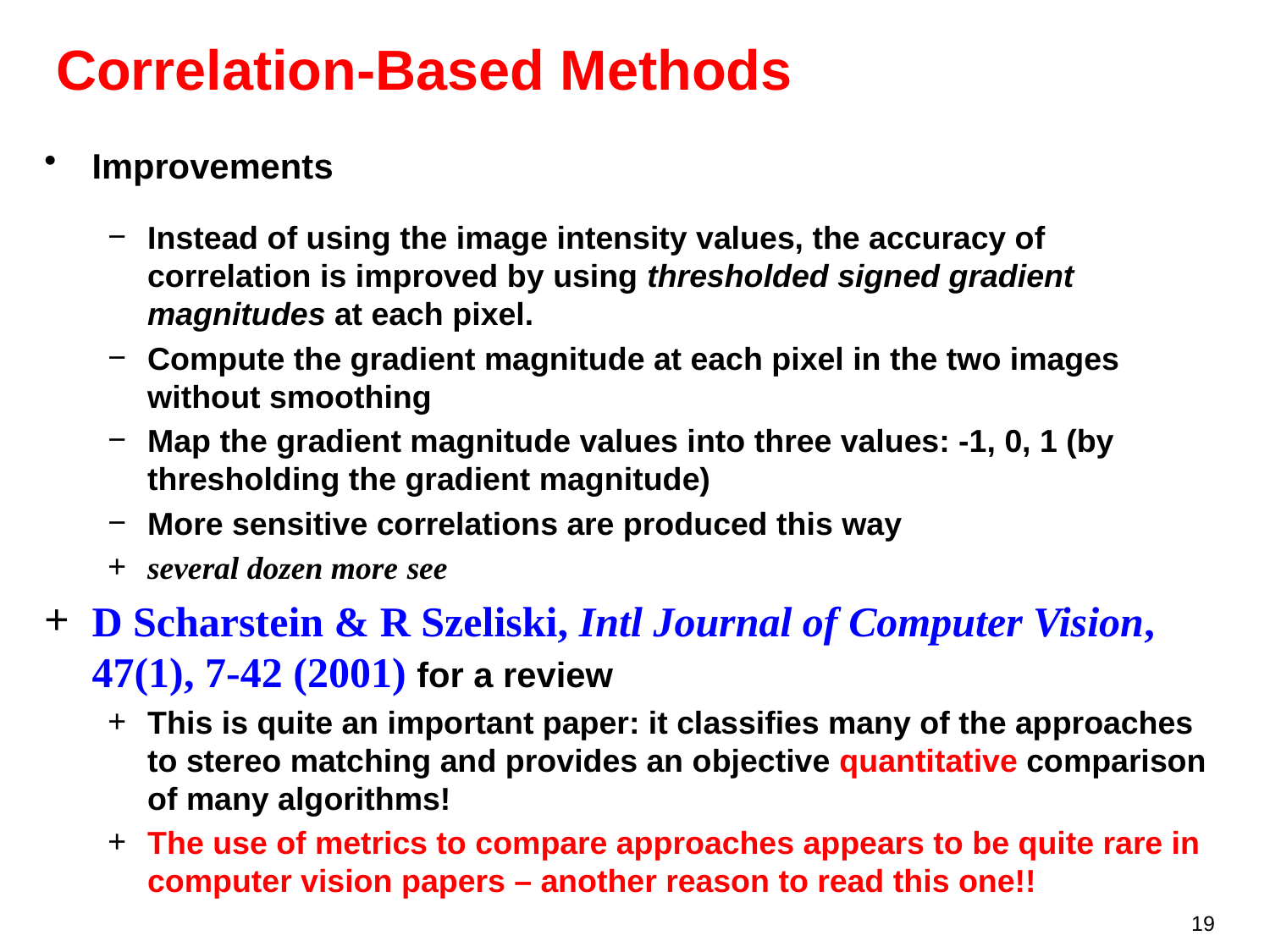

# Correlation-Based Methods
Improvements
Instead of using the image intensity values, the accuracy of correlation is improved by using thresholded signed gradient magnitudes at each pixel.
Compute the gradient magnitude at each pixel in the two images without smoothing
Map the gradient magnitude values into three values: -1, 0, 1 (by thresholding the gradient magnitude)
More sensitive correlations are produced this way
several dozen more see
D Scharstein & R Szeliski, Intl Journal of Computer Vision, 47(1), 7-42 (2001) for a review
This is quite an important paper: it classifies many of the approaches to stereo matching and provides an objective quantitative comparison of many algorithms!
The use of metrics to compare approaches appears to be quite rare in computer vision papers – another reason to read this one!!
19